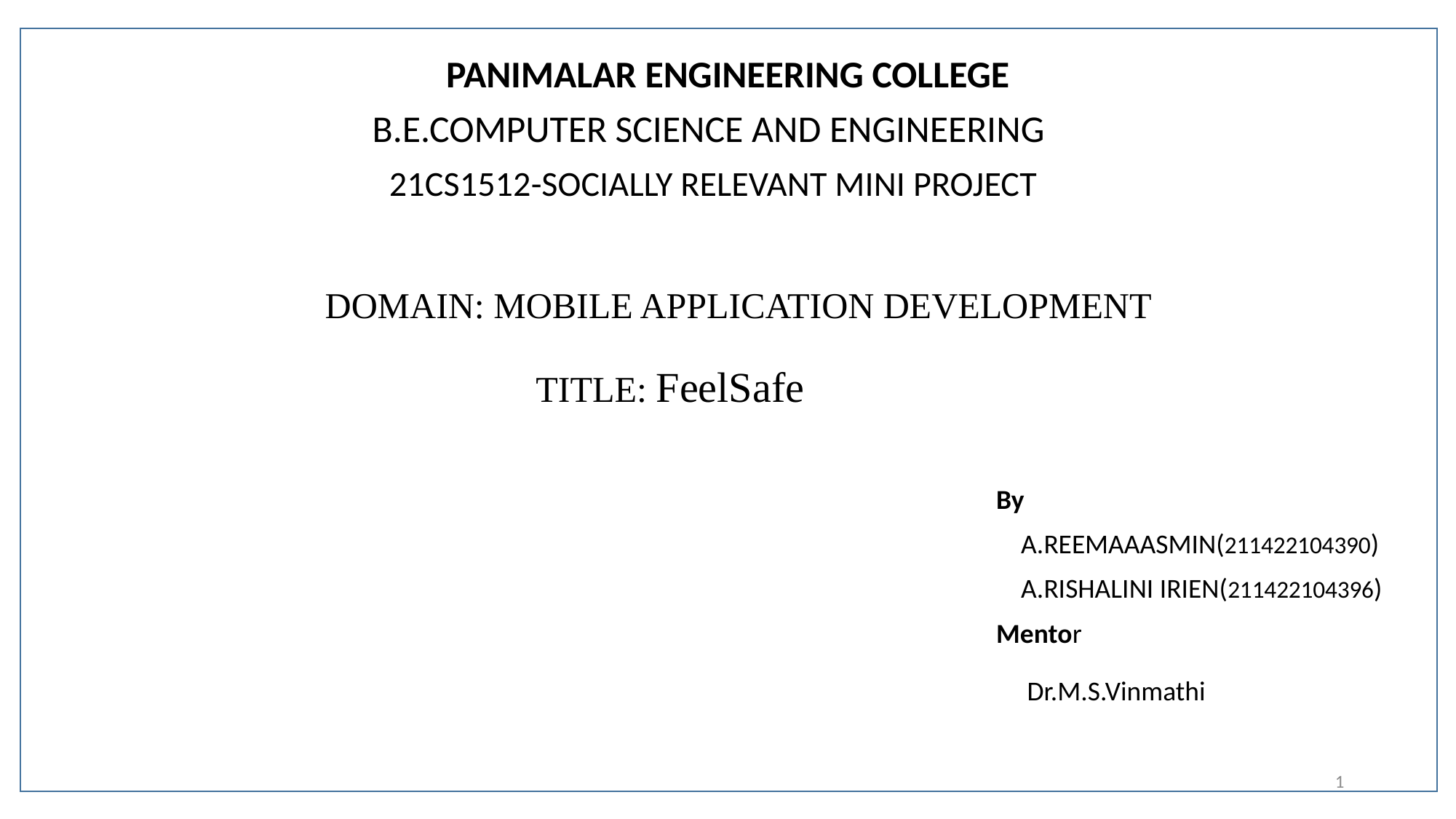

PANIMALAR ENGINEERING COLLEGE
                                         B.E.COMPUTER SCIENCE AND ENGINEERING
                                           21CS1512-SOCIALLY RELEVANT MINI PROJECT
# DOMAIN: MOBILE APPLICATION DEVELOPMENT TITLE: FeelSafe
By
    A.REEMAAASMIN(211422104390)
    A.RISHALINI IRIEN(211422104396)
Mentor
     Dr.M.S.Vinmathi

1